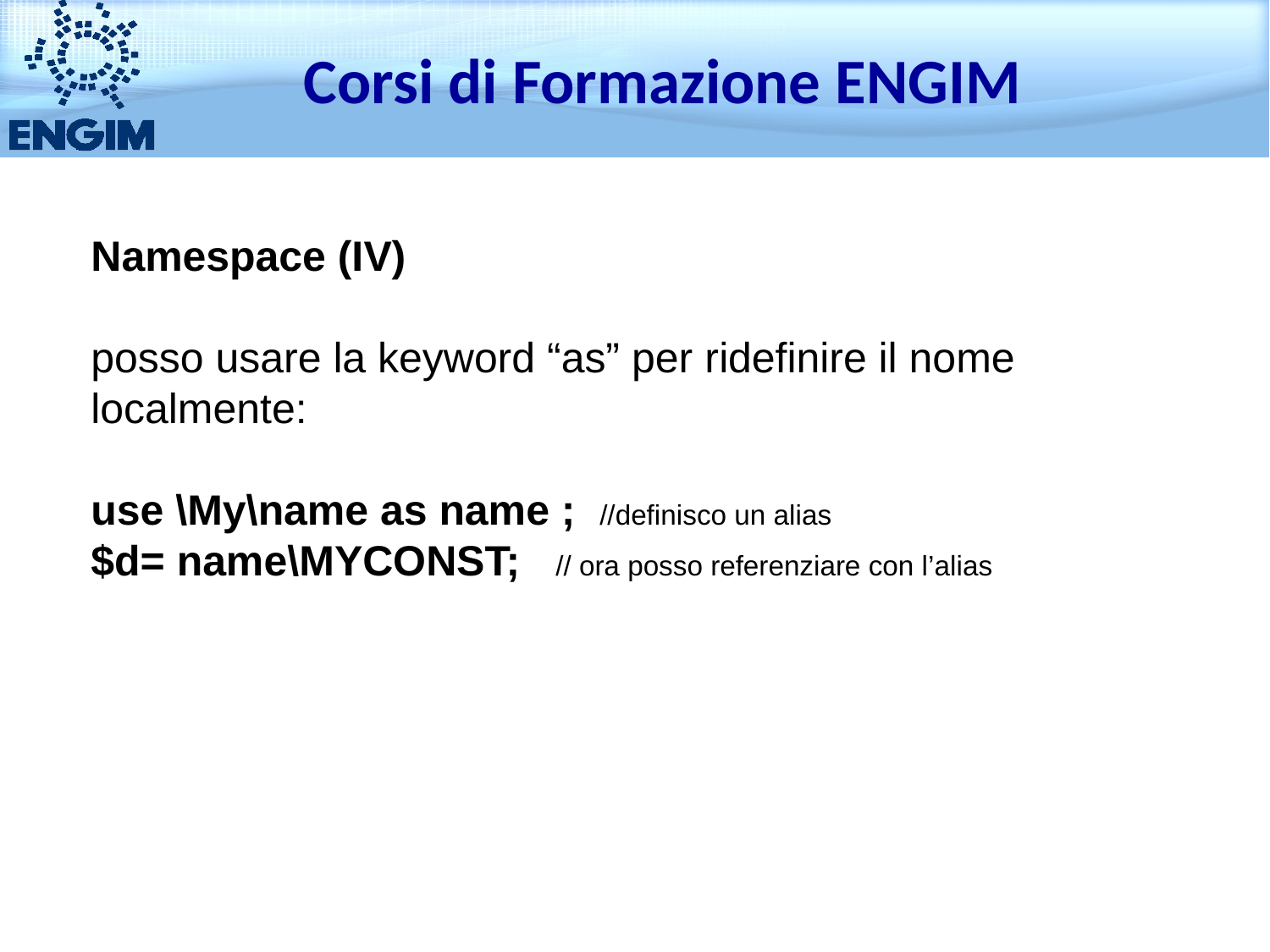

Corsi di Formazione ENGIM
Namespace (IV)

posso usare la keyword “as” per ridefinire il nome localmente:

use \My\name as name ;  //definisco un alias
$d= name\MYCONST;   // ora posso referenziare con l’alias